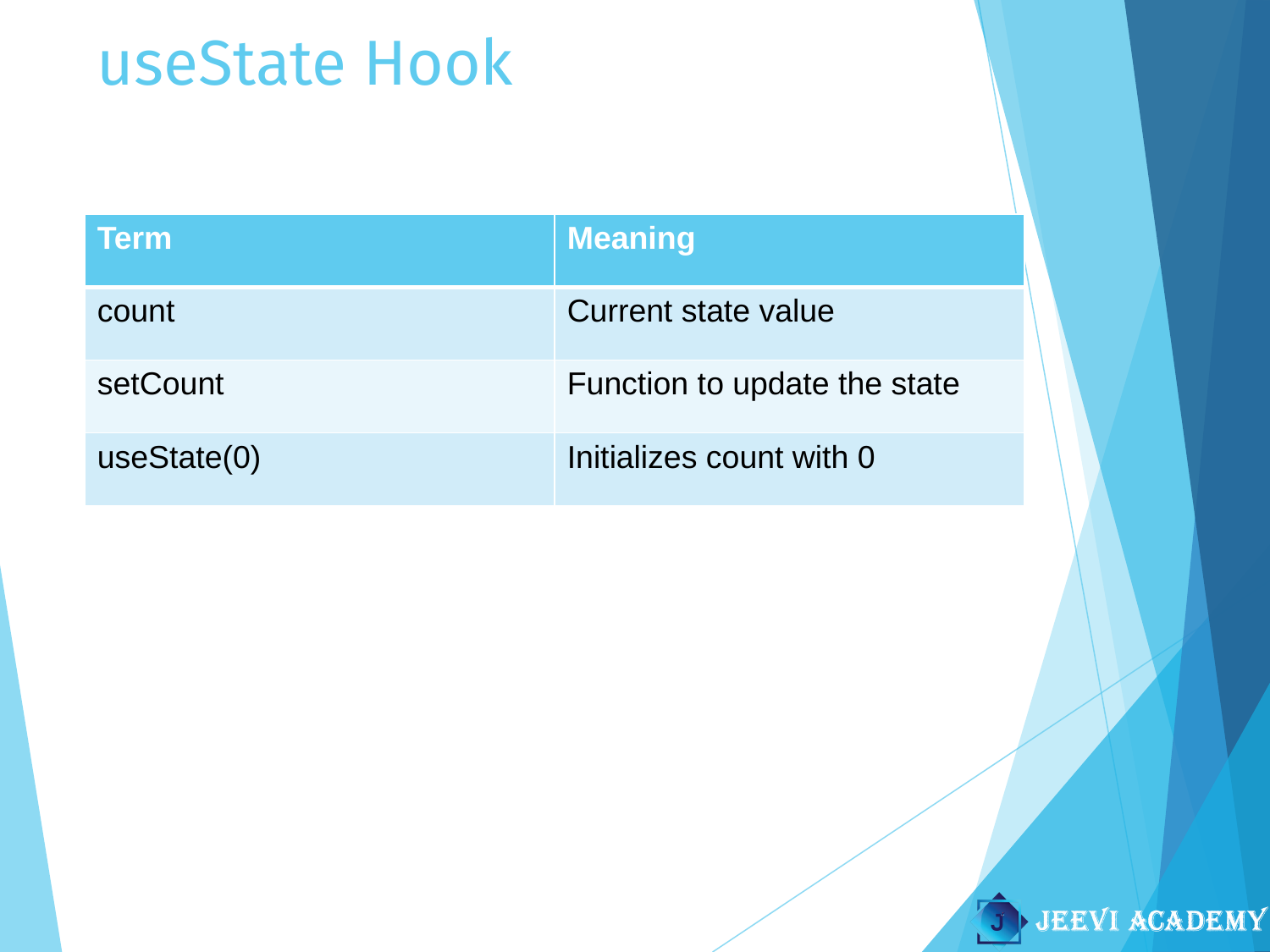

# useState Hook
| Term | Meaning |
| --- | --- |
| count | Current state value |
| setCount | Function to update the state |
| useState(0) | Initializes count with 0 |